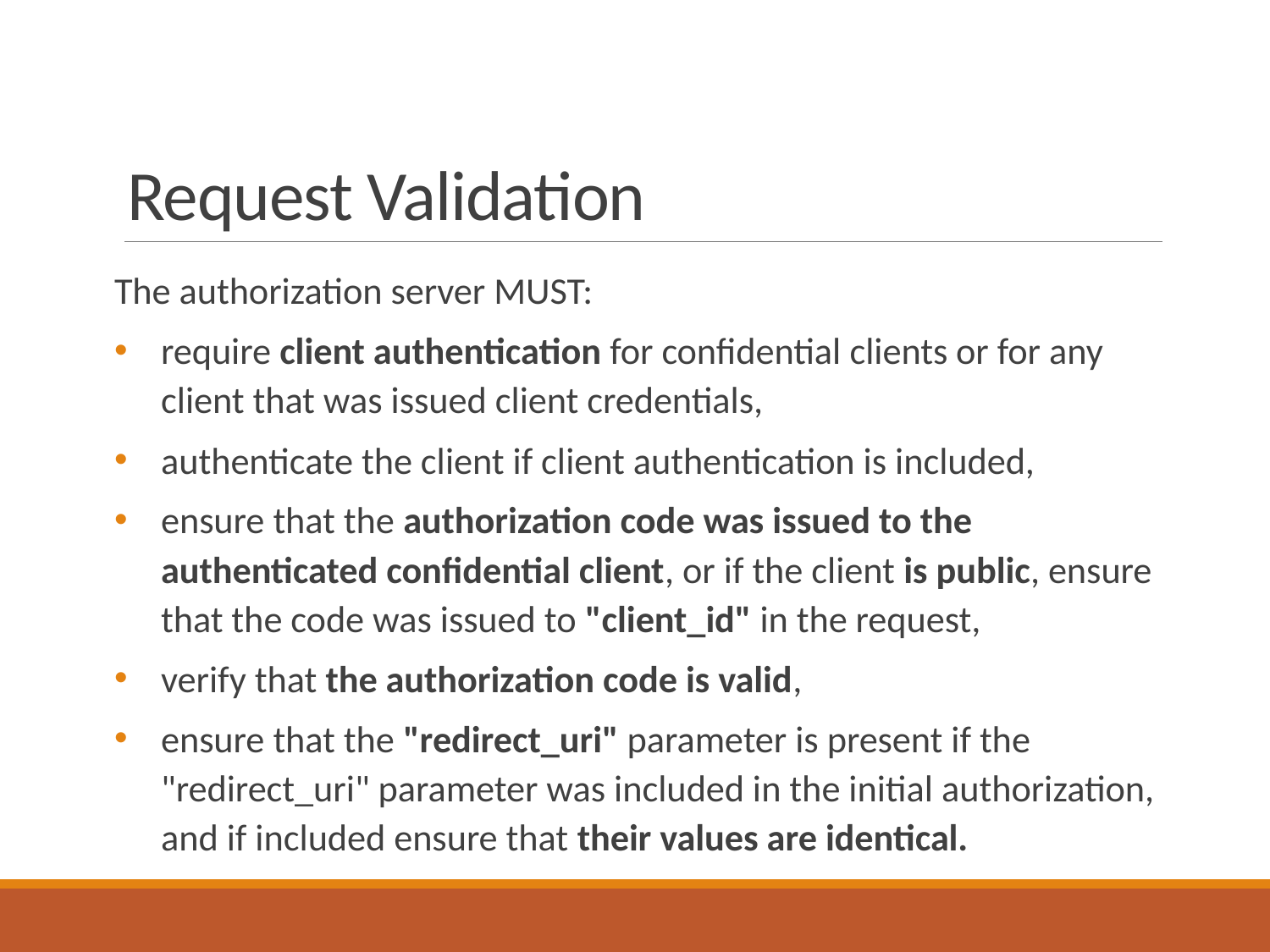

# Request Validation
The authorization server MUST:
require client authentication for confidential clients or for any client that was issued client credentials,
authenticate the client if client authentication is included,
ensure that the authorization code was issued to the authenticated confidential client, or if the client is public, ensure that the code was issued to "client_id" in the request,
verify that the authorization code is valid,
ensure that the "redirect_uri" parameter is present if the "redirect_uri" parameter was included in the initial authorization, and if included ensure that their values are identical.